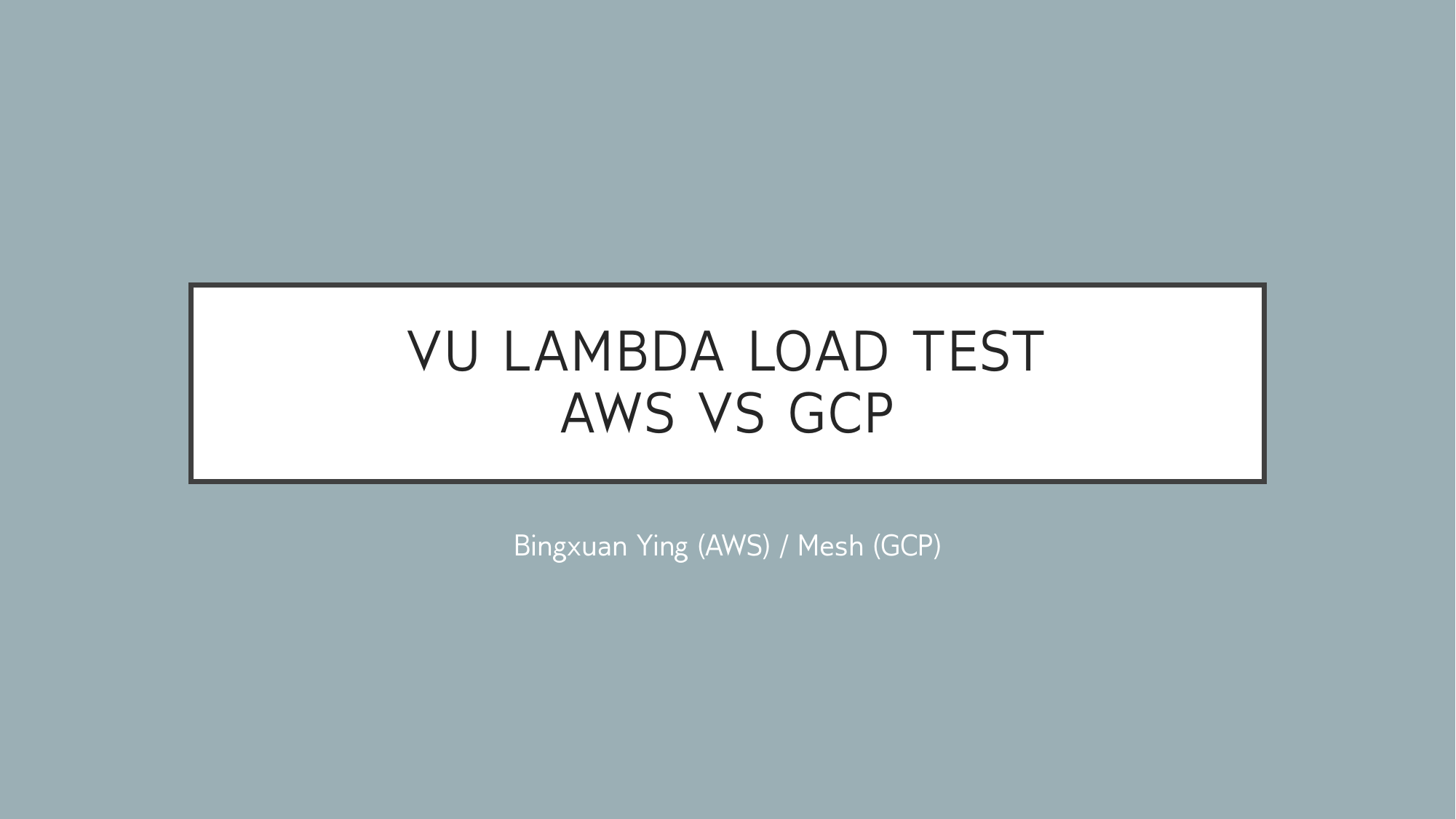

# VU lambda load Test aws vs gcp
Bingxuan Ying (AWS) / Mesh (GCP)